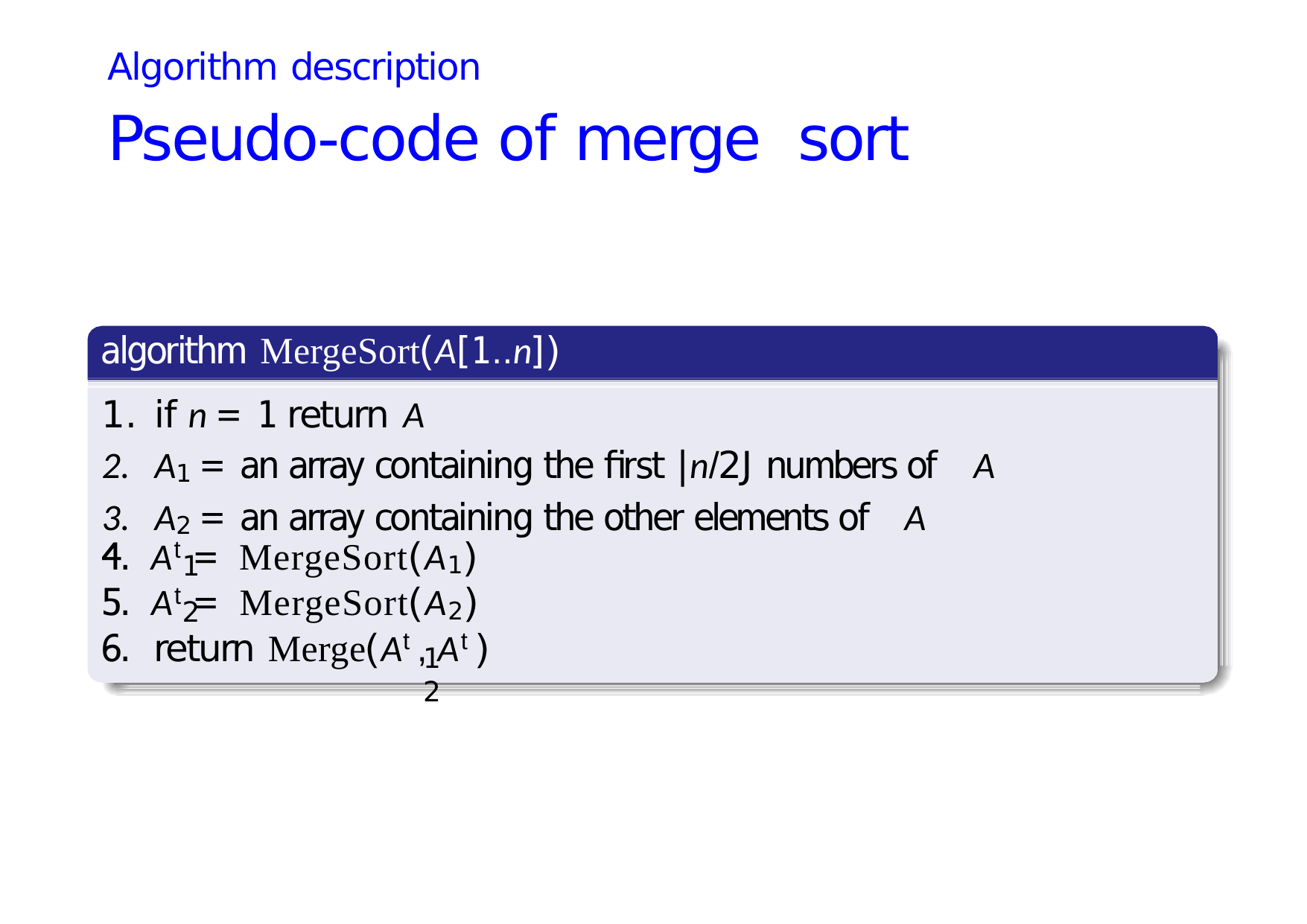

Algorithm description
Pseudo-code of merge  sort

algorithm MergeSort(A[1..n])
if n = 1 return A
A1 = an array containing the first |n/2J numbers of   A
A2 = an array containing the other elements of   A

4.  At = MergeSort(A1)
1
5.  At = MergeSort(A2)
2
6.  return Merge(At , At )
1	2